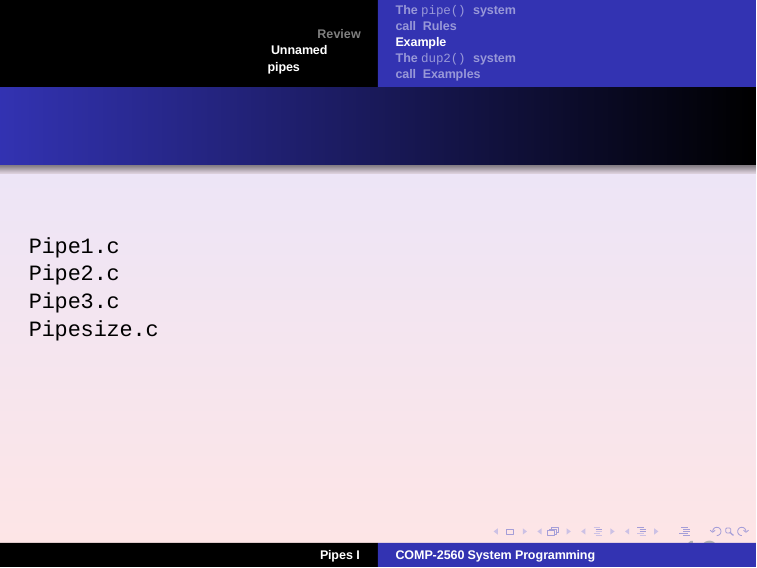

The pipe() system call  Rules
Example
The dup2() system call  Examples
Review  Unnamed pipes

Pipe1.c
Pipe2.c
Pipe3.c
Pipesize.c

13

Pipes I
COMP-2560 System Programming